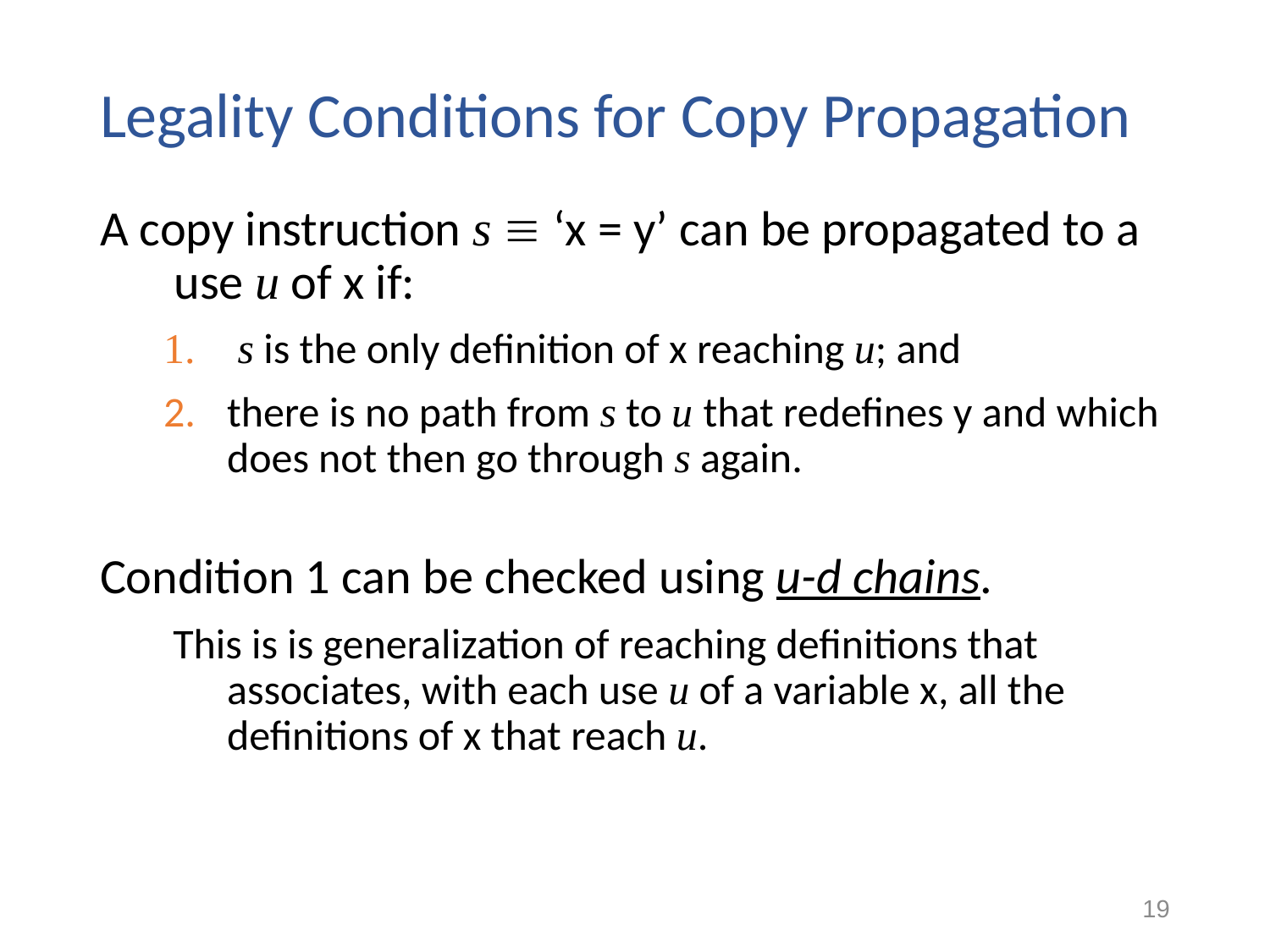

# Legality Conditions for Copy Propagation
A copy instruction s ≡ ‘x = y’ can be propagated to a use u of x if:
 s is the only definition of x reaching u; and
there is no path from s to u that redefines y and which does not then go through s again.

Condition 1 can be checked using u-d chains.
 This is is generalization of reaching definitions that associates, with each use u of a variable x, all the definitions of x that reach u.
19